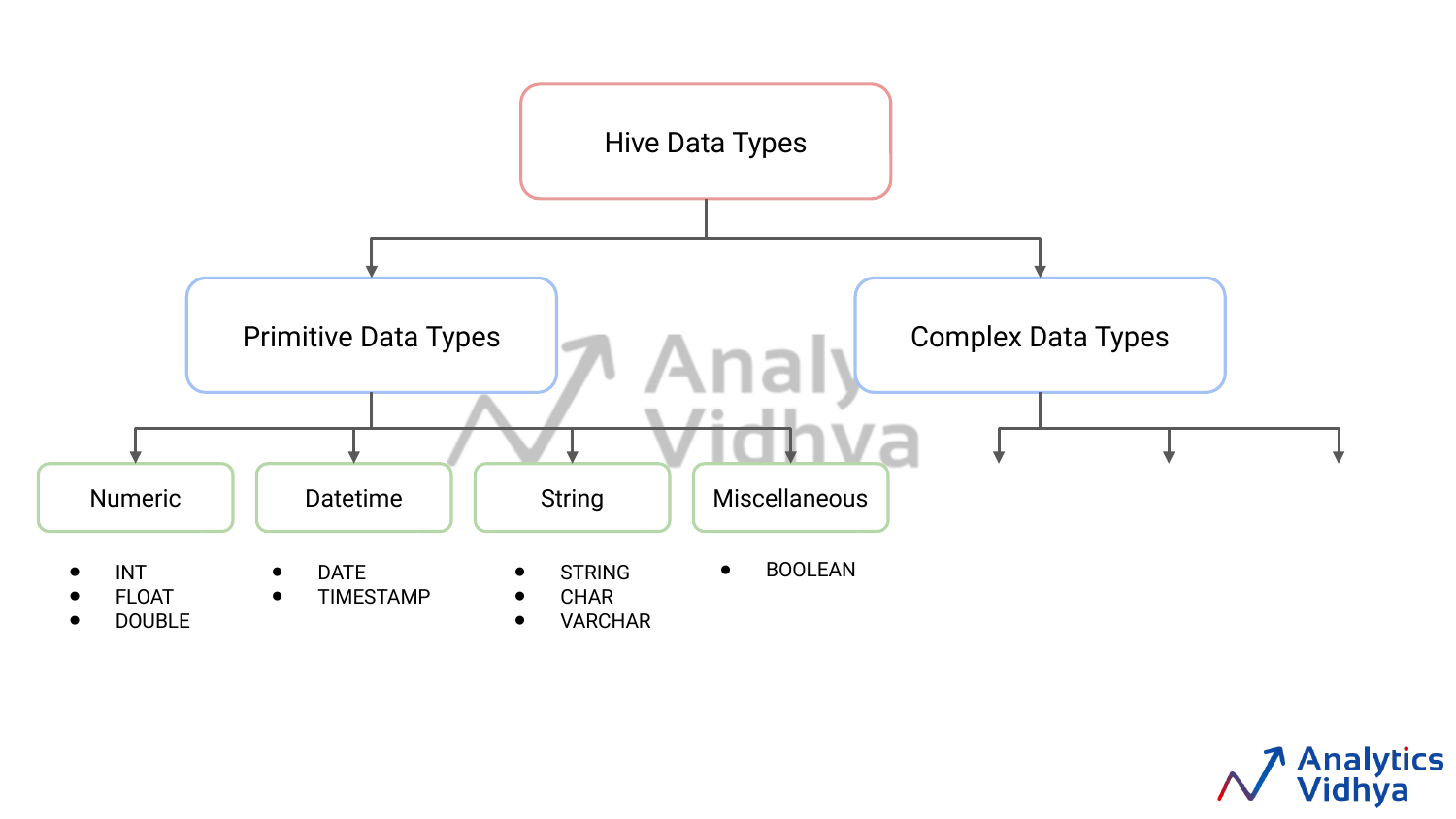

Hive Data Types
Primitive Data Types
Complex Data Types
Numeric
Datetime
String
Miscellaneous
Array
Map
Struct
INT
FLOAT
DOUBLE
DATE
TIMESTAMP
STRING
CHAR
VARCHAR
BOOLEAN